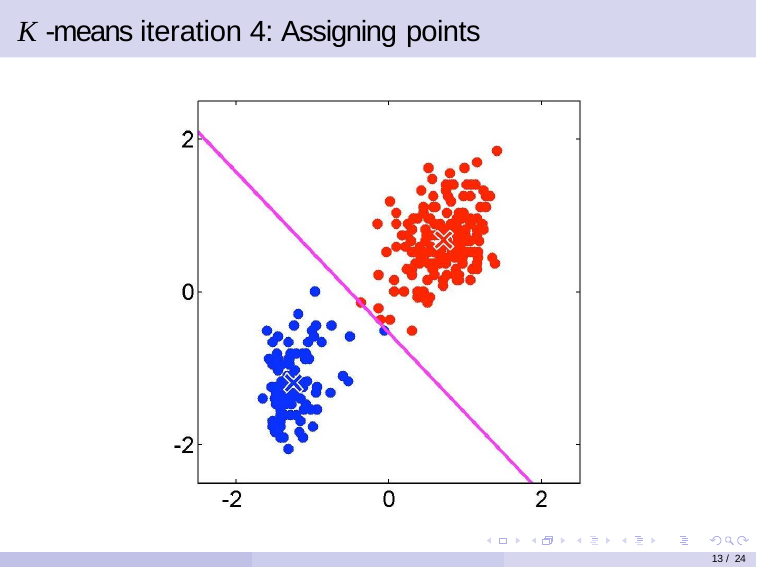

K -means iteration 4: Assigning points

13 / 24